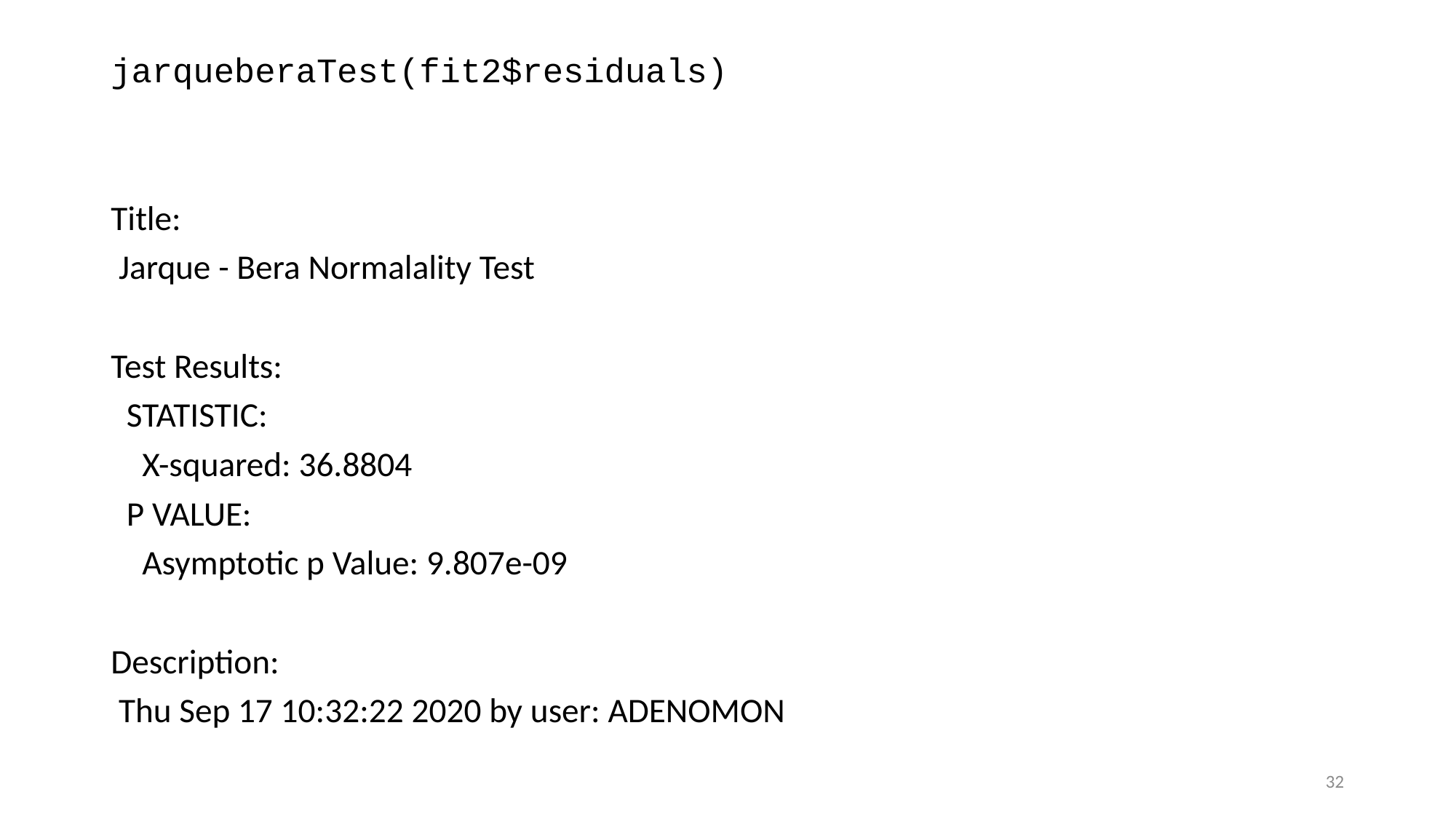

jarqueberaTest(fit2$residuals)

Title:
 Jarque - Bera Normalality Test

Test Results:
  STATISTIC:
    X-squared: 36.8804
  P VALUE:
    Asymptotic p Value: 9.807e-09

Description:
 Thu Sep 17 10:32:22 2020 by user: ADENOMON

32